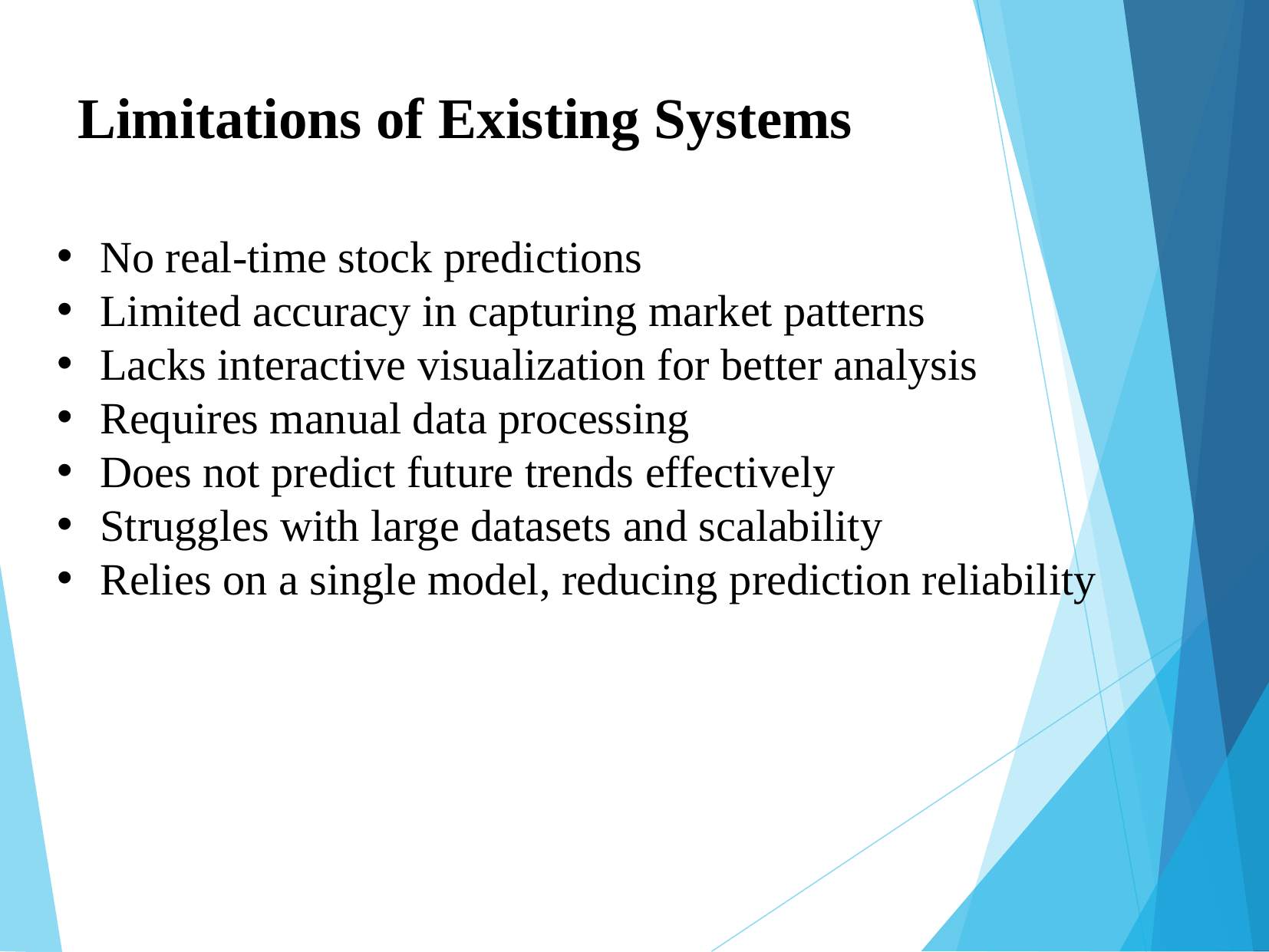

Limitations of Existing Systems
No real-time stock predictions
Limited accuracy in capturing market patterns
Lacks interactive visualization for better analysis
Requires manual data processing
Does not predict future trends effectively
Struggles with large datasets and scalability
Relies on a single model, reducing prediction reliability